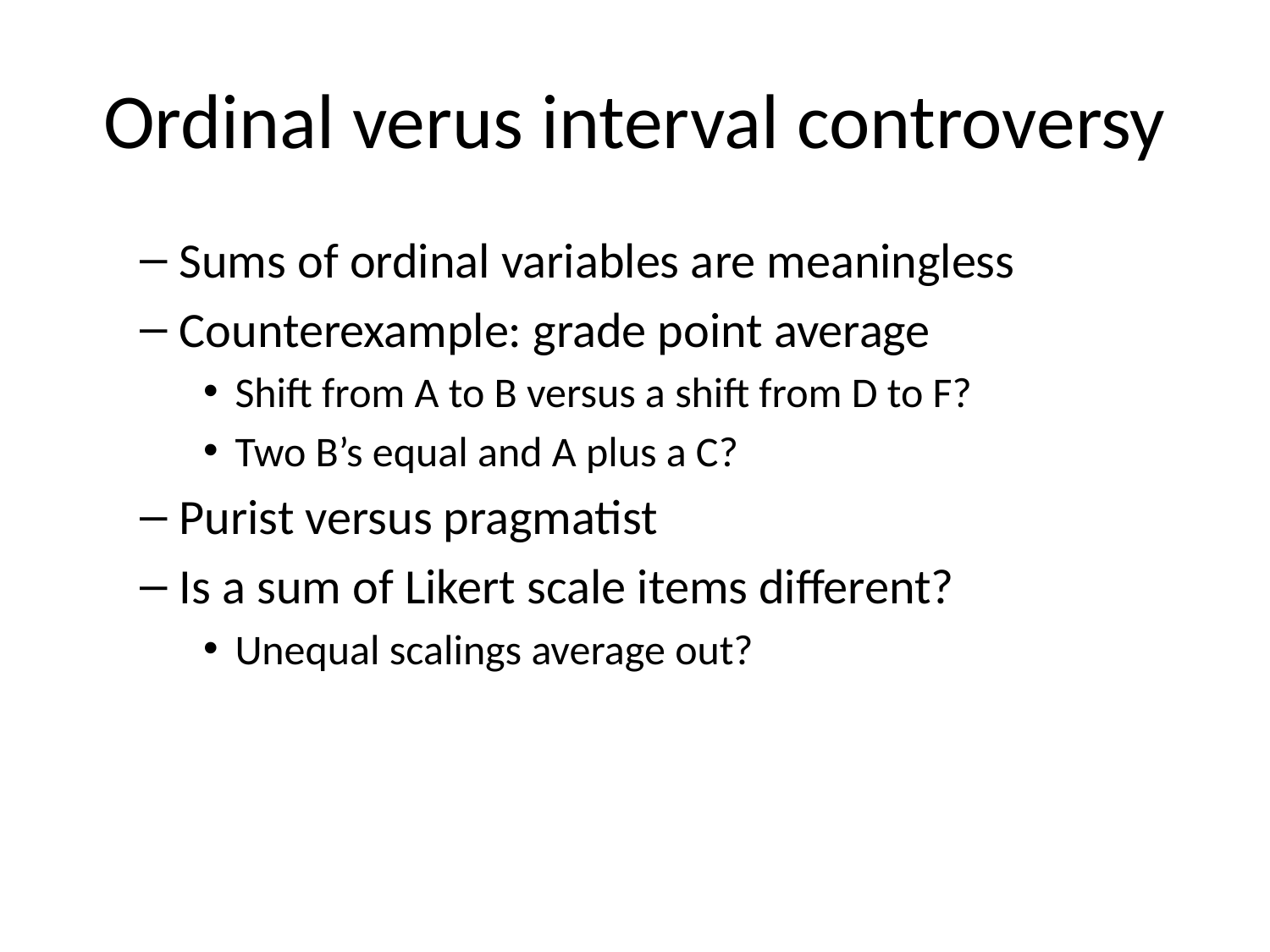

# Ordinal verus interval controversy
Sums of ordinal variables are meaningless
Counterexample: grade point average
Shift from A to B versus a shift from D to F?
Two B’s equal and A plus a C?
Purist versus pragmatist
Is a sum of Likert scale items different?
Unequal scalings average out?